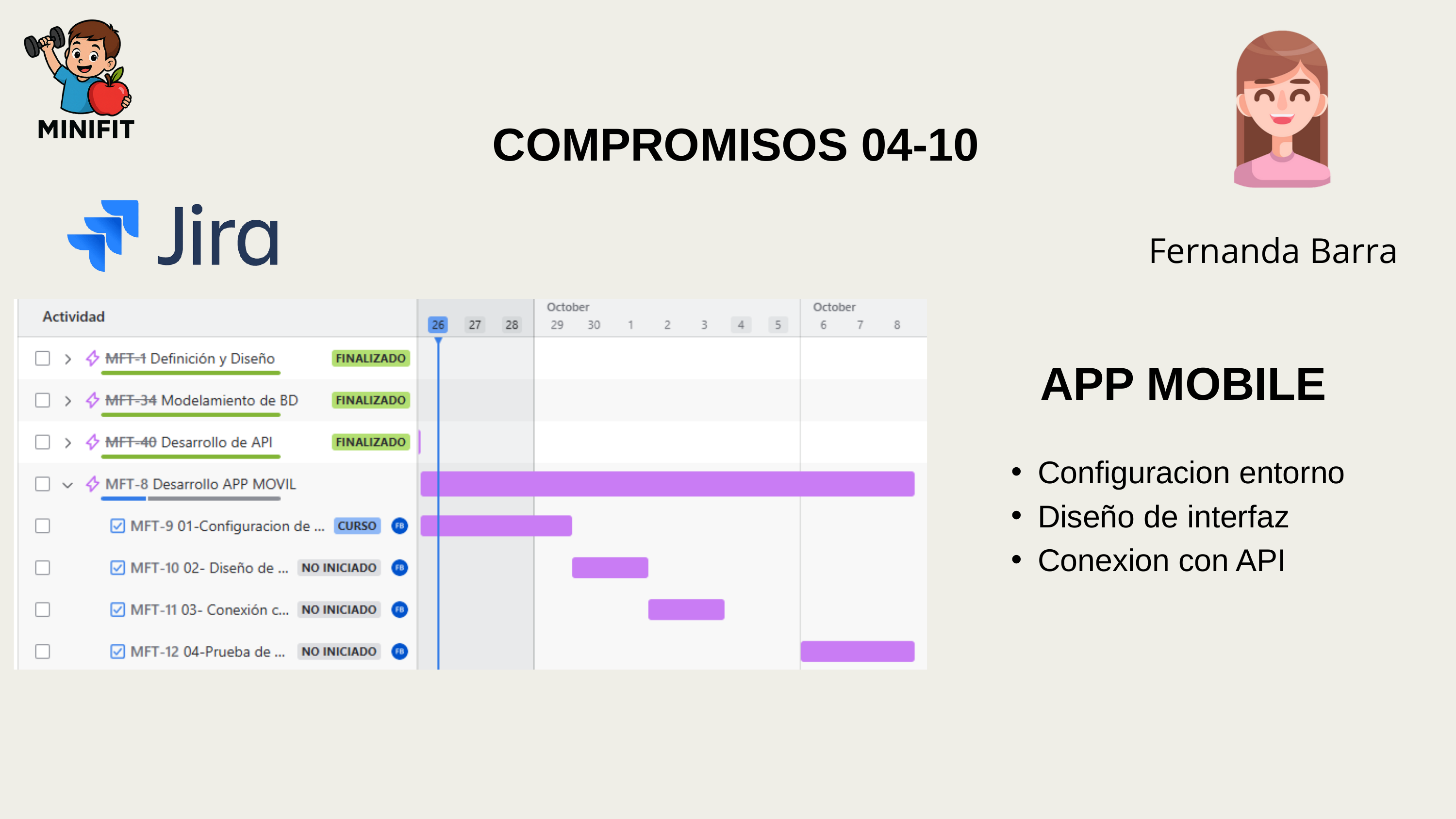

COMPROMISOS 04-10

Fernanda Barra

APP MOBILE

Configuracion entorno
Diseño de interfaz
Conexion con API